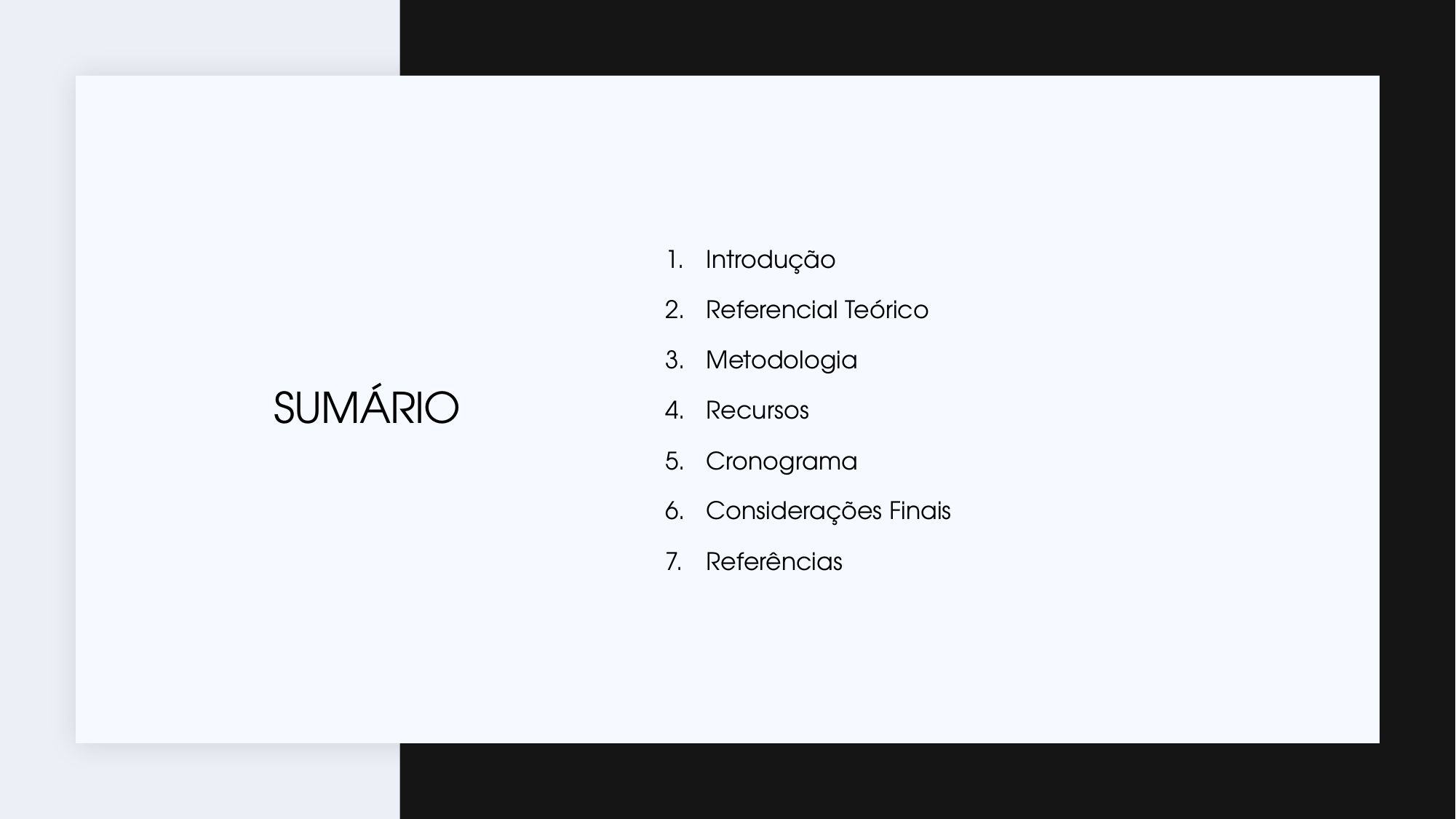

Introdução
Referencial Teórico
Metodologia
Recursos
Cronograma
Considerações Finais
Referências
# sumário